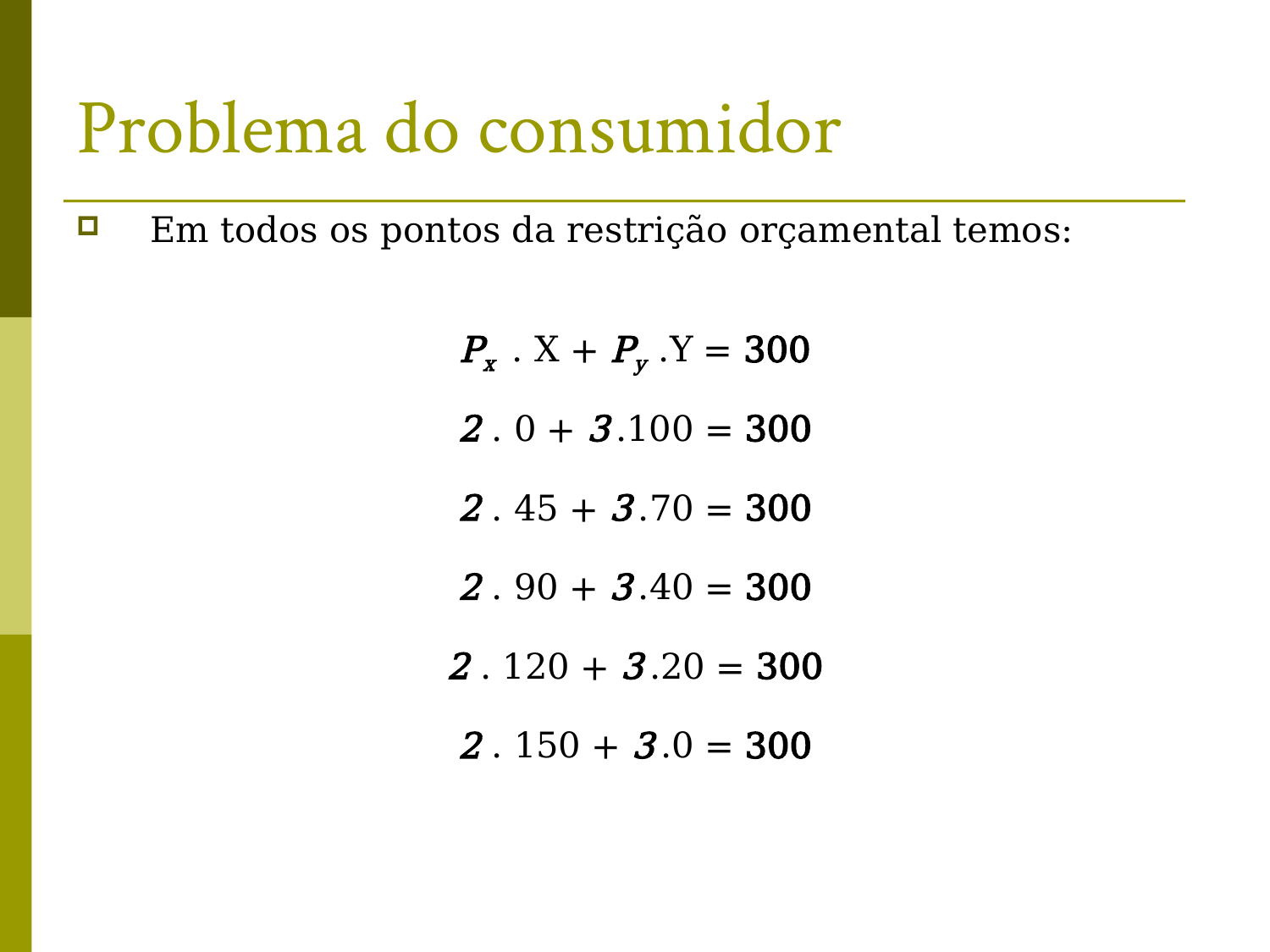

# Problema do consumidor
Em todos os pontos da restrição orçamental temos:

Px  . X + Py  .Y = 300
2 . 0 + 3 .100 = 300
2 . 45 + 3 .70 = 300
2 . 90 + 3 .40 = 300
2 . 120 + 3 .20 = 300
2 . 150 + 3 .0 = 300